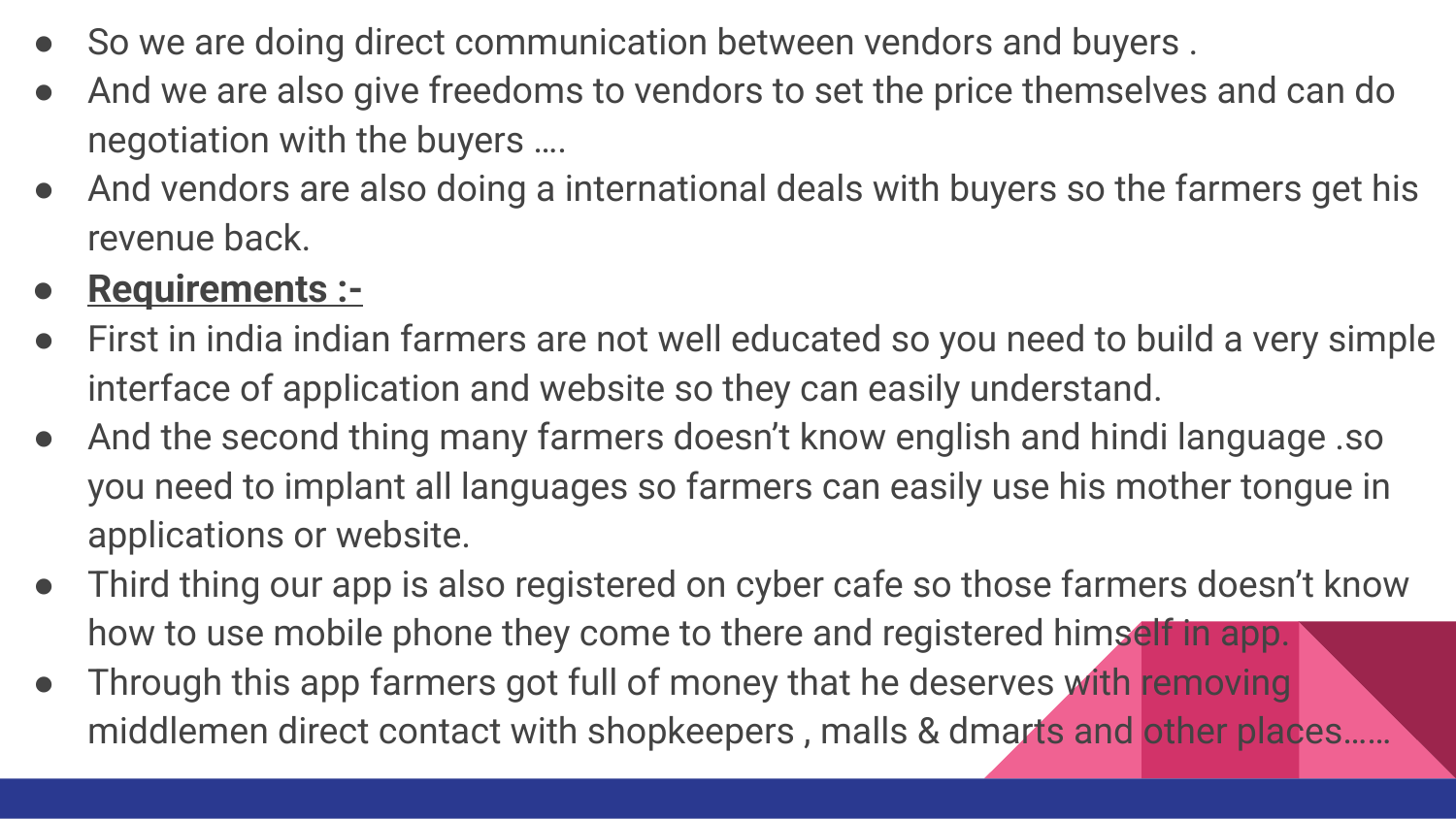

So we are doing direct communication between vendors and buyers .
And we are also give freedoms to vendors to set the price themselves and can do negotiation with the buyers ….
And vendors are also doing a international deals with buyers so the farmers get his revenue back.
Requirements :-
First in india indian farmers are not well educated so you need to build a very simple interface of application and website so they can easily understand.
And the second thing many farmers doesn’t know english and hindi language .so you need to implant all languages so farmers can easily use his mother tongue in applications or website.
Third thing our app is also registered on cyber cafe so those farmers doesn’t know how to use mobile phone they come to there and registered himself in app.
Through this app farmers got full of money that he deserves with removing middlemen direct contact with shopkeepers , malls & dmarts and other places……